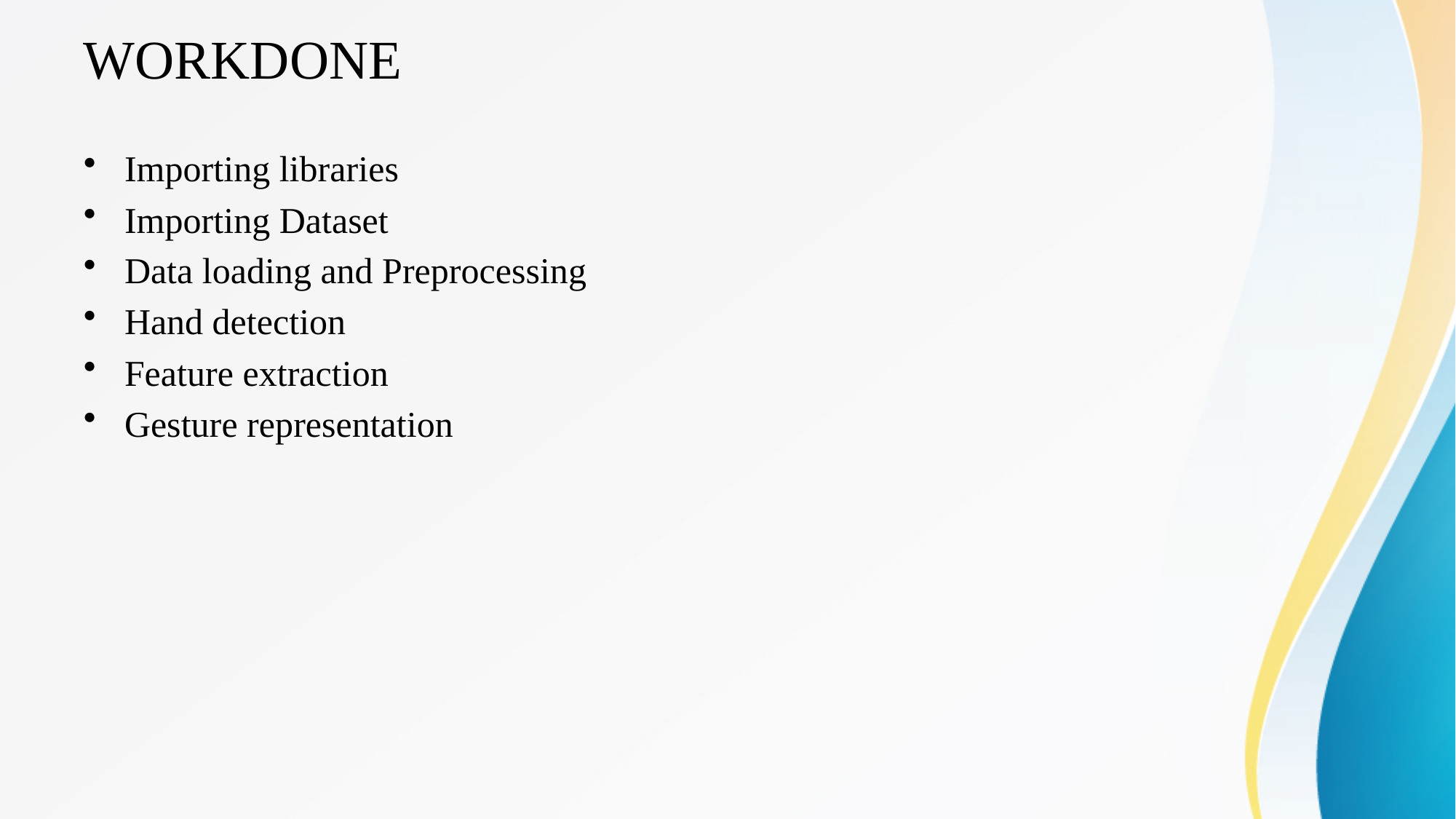

# WORKDONE
Importing libraries
Importing Dataset
Data loading and Preprocessing
Hand detection
Feature extraction
Gesture representation